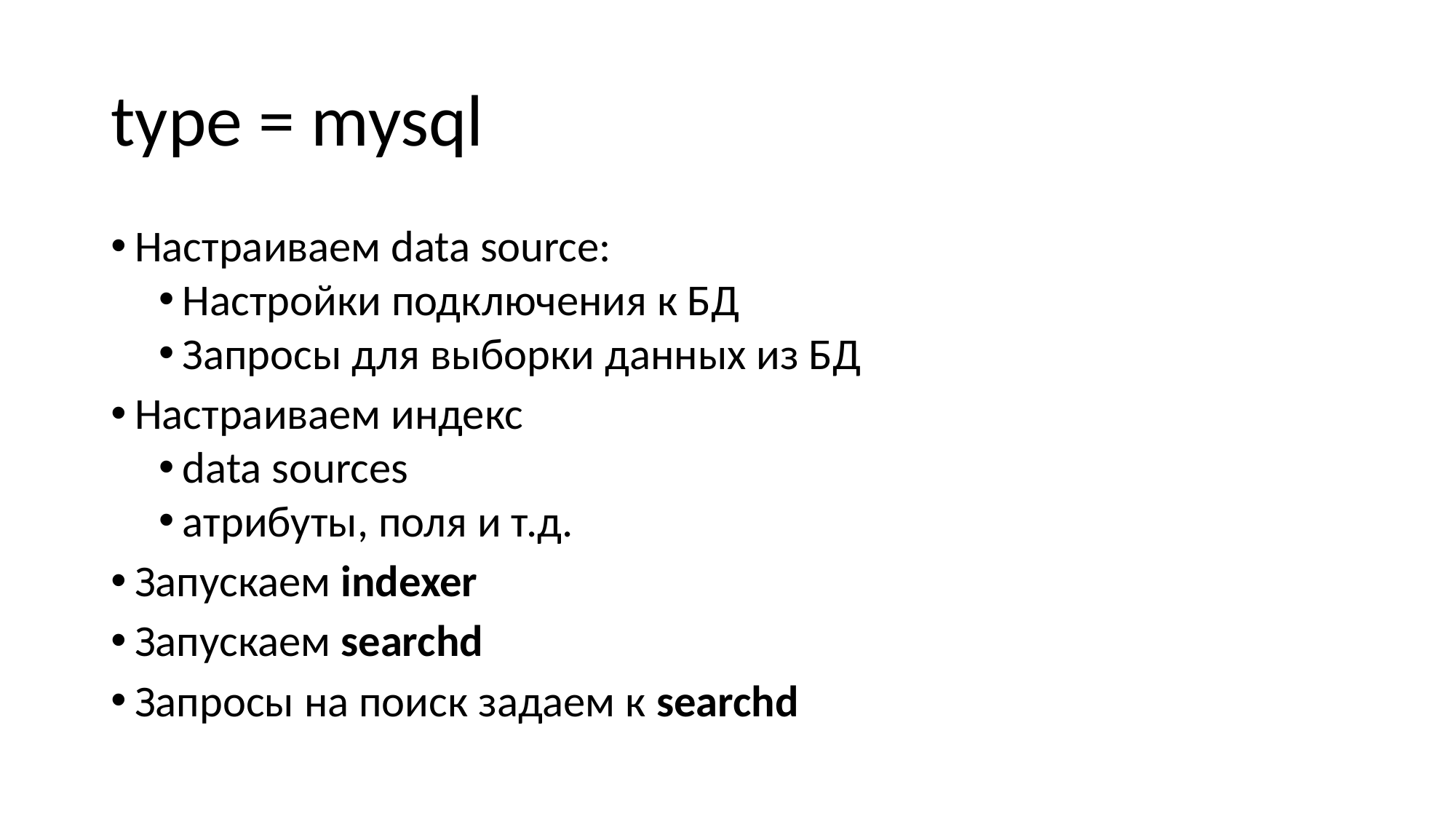

# type = mysql
Настраиваем data source:
Настройки подключения к БД
Запросы для выборки данных из БД
Настраиваем индекс
data sources
атрибуты, поля и т.д.
Запускаем indexer
Запускаем searchd
Запросы на поиск задаем к searchd